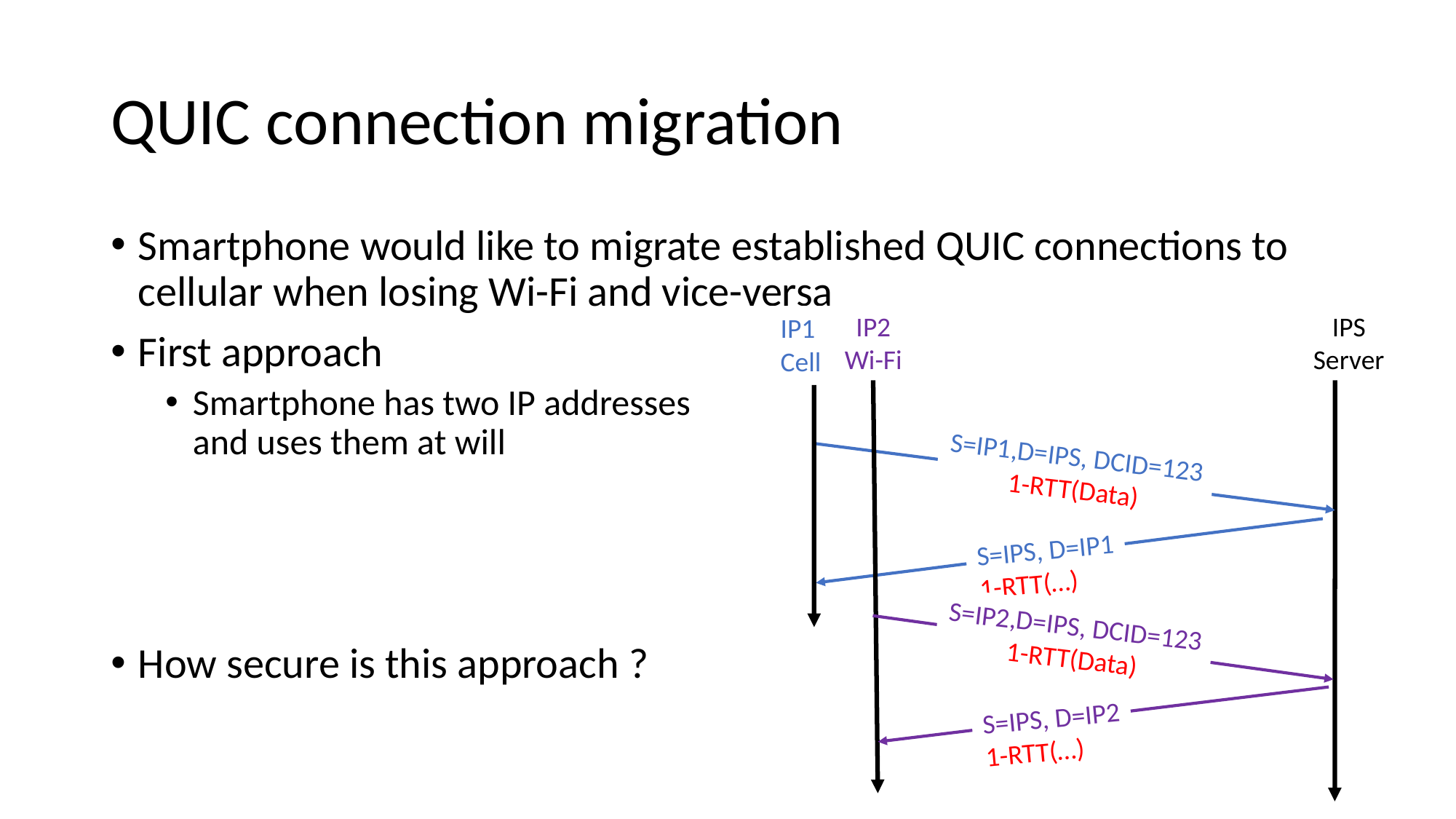

# QUIC connection migration
Smartphone would like to migrate established QUIC connections to cellular when losing Wi-Fi and vice-versa
First approach
Smartphone has two IP addresses
and uses them at will
IP2
Wi-Fi
IPS
Server
IP1
Cell

S=IP1,D=IPS, DCID=123
1-RTT(Data)
S=IPS, D=IP1
1-RTT(…)
S=IP2,D=IPS, DCID=123
1-RTT(Data)
How secure is this approach ?
S=IPS, D=IP2
1-RTT(…)